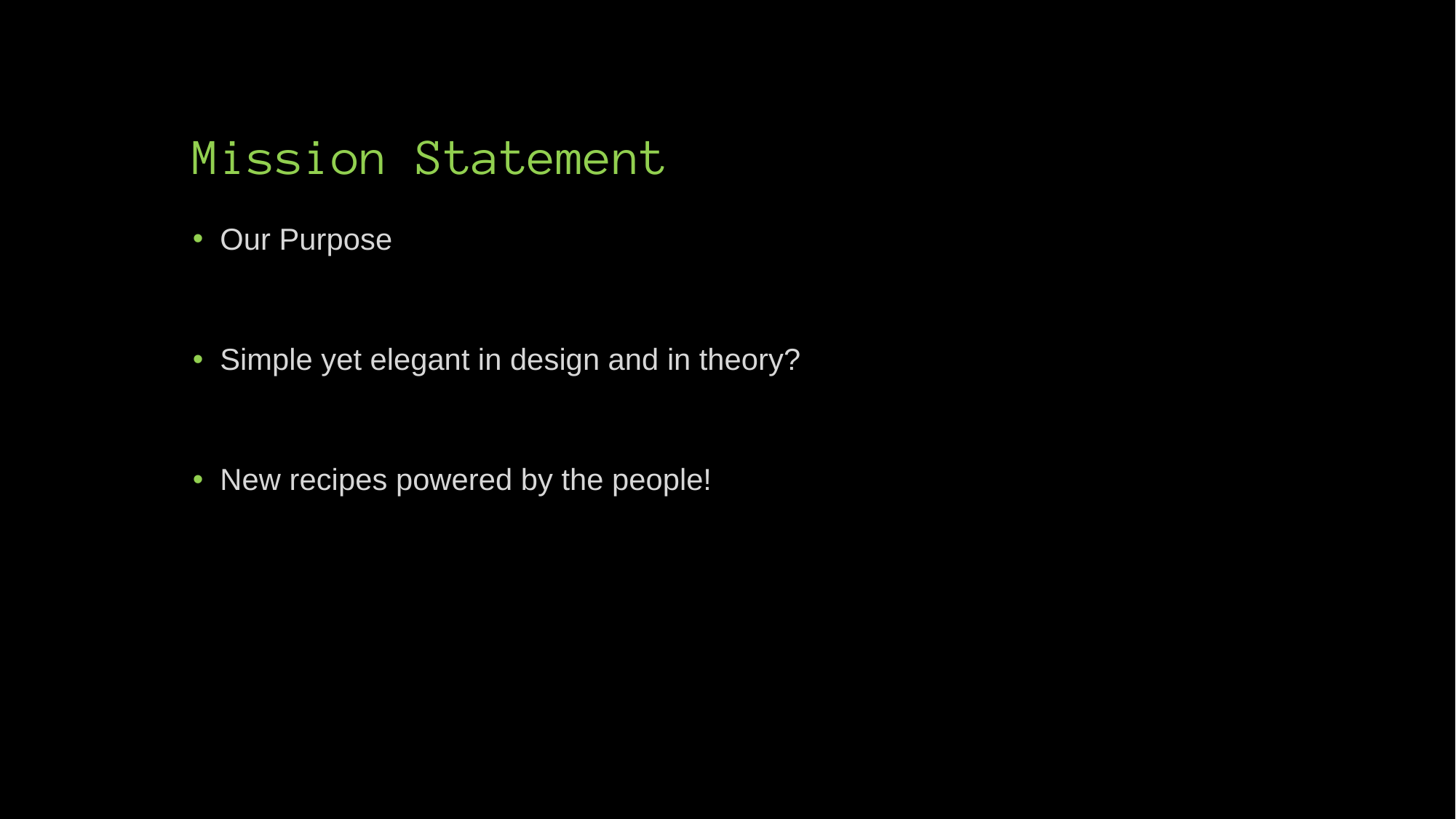

# Mission Statement
Our Purpose

Simple yet elegant in design and in theory?

New recipes powered by the people!